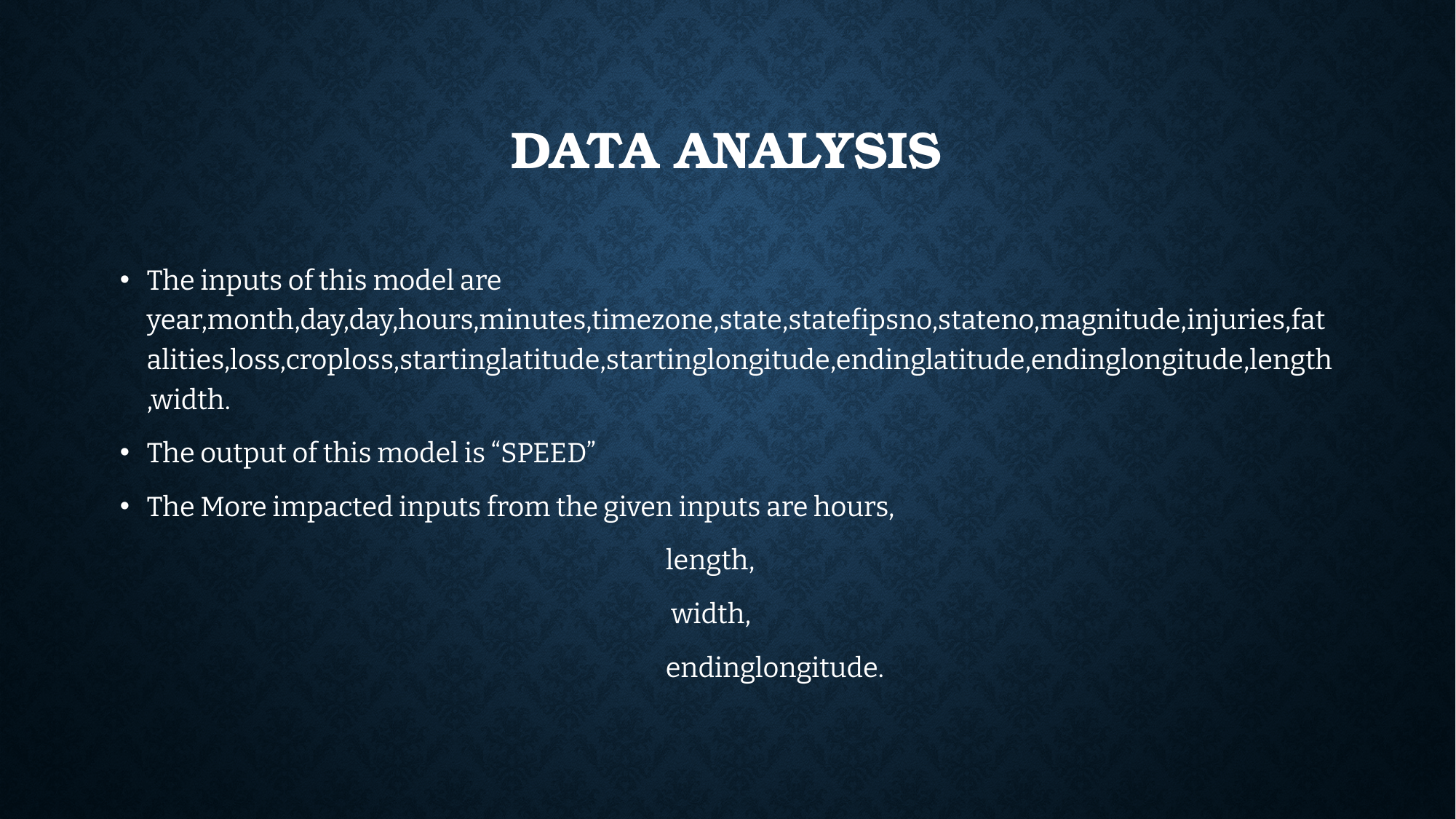

# Data Analysis
The inputs of this model are  year,month,day,day,hours,minutes,timezone,state,statefipsno,stateno,magnitude,injuries,fatalities,loss,croploss,startinglatitude,startinglongitude,endinglatitude,endinglongitude,length,width.
The output of this model is “SPEED”
The More impacted inputs from the given inputs are hours,
                                                                                                    length,
                                                                                                     width,
                                                                                                    endinglongitude.